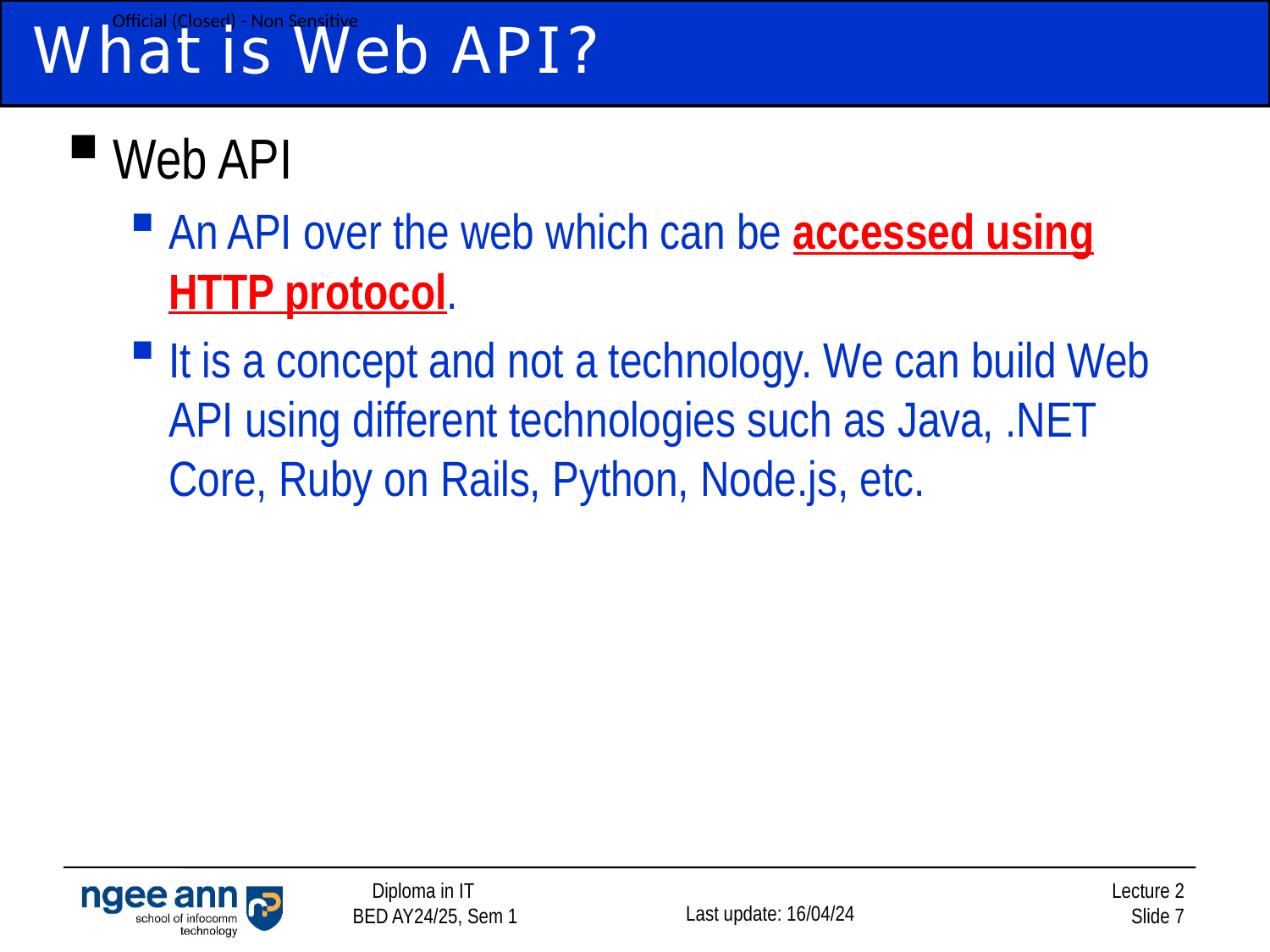

# What is Web API?
Web API
An API over the web which can be accessed using HTTP protocol.
It is a concept and not a technology. We can build Web API using different technologies such as Java, .NET Core, Ruby on Rails, Python, Node.js, etc.